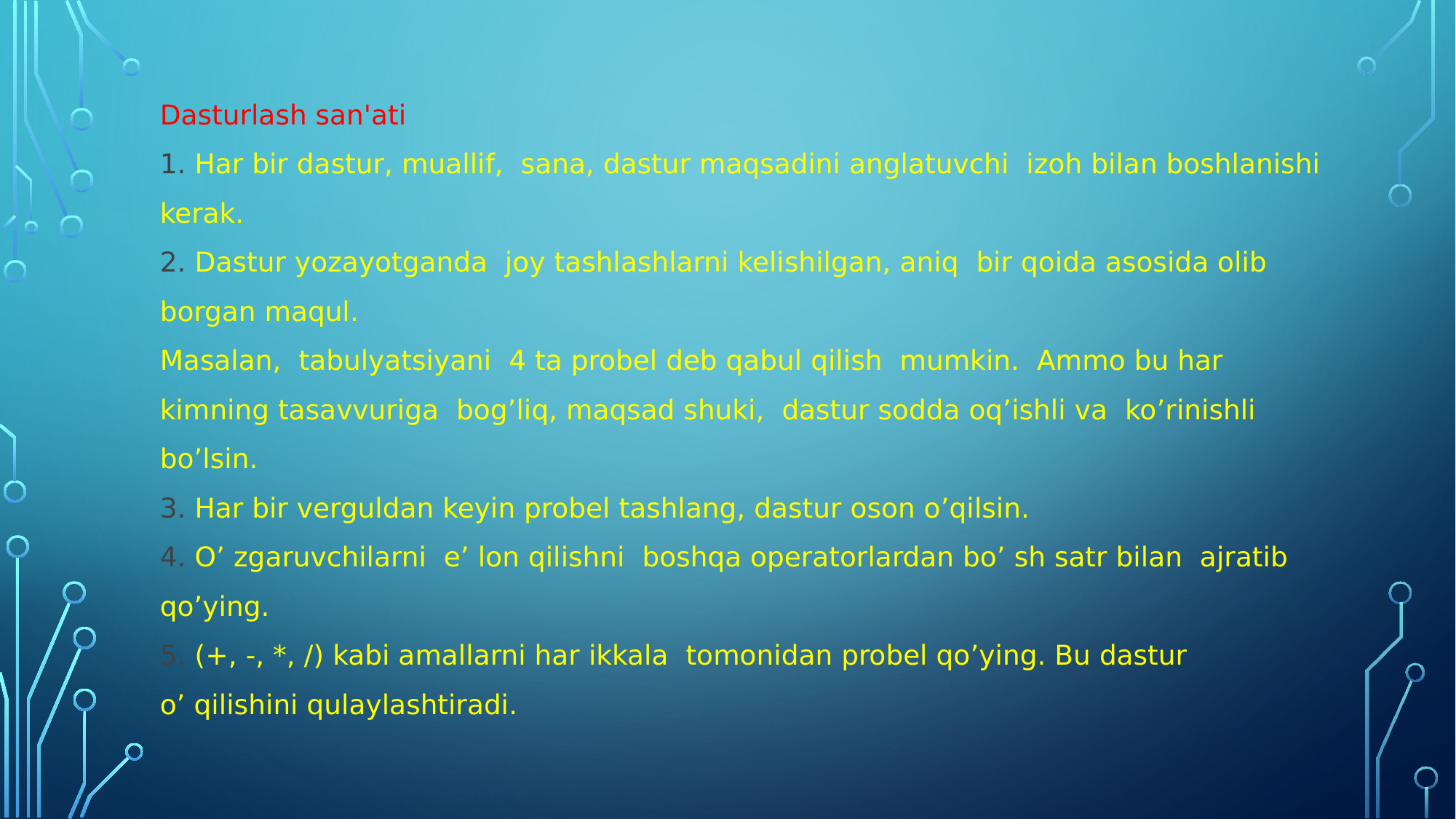

Dasturlash san'ati
1. Har bir dastur, muallif,  sana, dastur maqsadini anglatuvchi  izoh bilan boshlanishi kerak.
2. Dastur yozayotganda  joy tashlashlarni kelishilgan, aniq  bir qoida asosida olib borgan maqul.
Masalan,  tabulyatsiyani  4 ta probel deb qabul qilish  mumkin.  Ammo bu har kimning tasavvuriga  bog’liq, maqsad shuki,  dastur sodda oq’ishli va  ko’rinishli  bo’lsin.
3. Har bir verguldan keyin probel tashlang, dastur oson o’qilsin.
4. O’ zgaruvchilarni  e’ lon qilishni  boshqa operatorlardan bo’ sh satr bilan  ajratib
qo’ying.
5. (+, -, *, /) kabi amallarni har ikkala  tomonidan probel qo’ying. Bu dastur
o’ qilishini qulaylashtiradi.